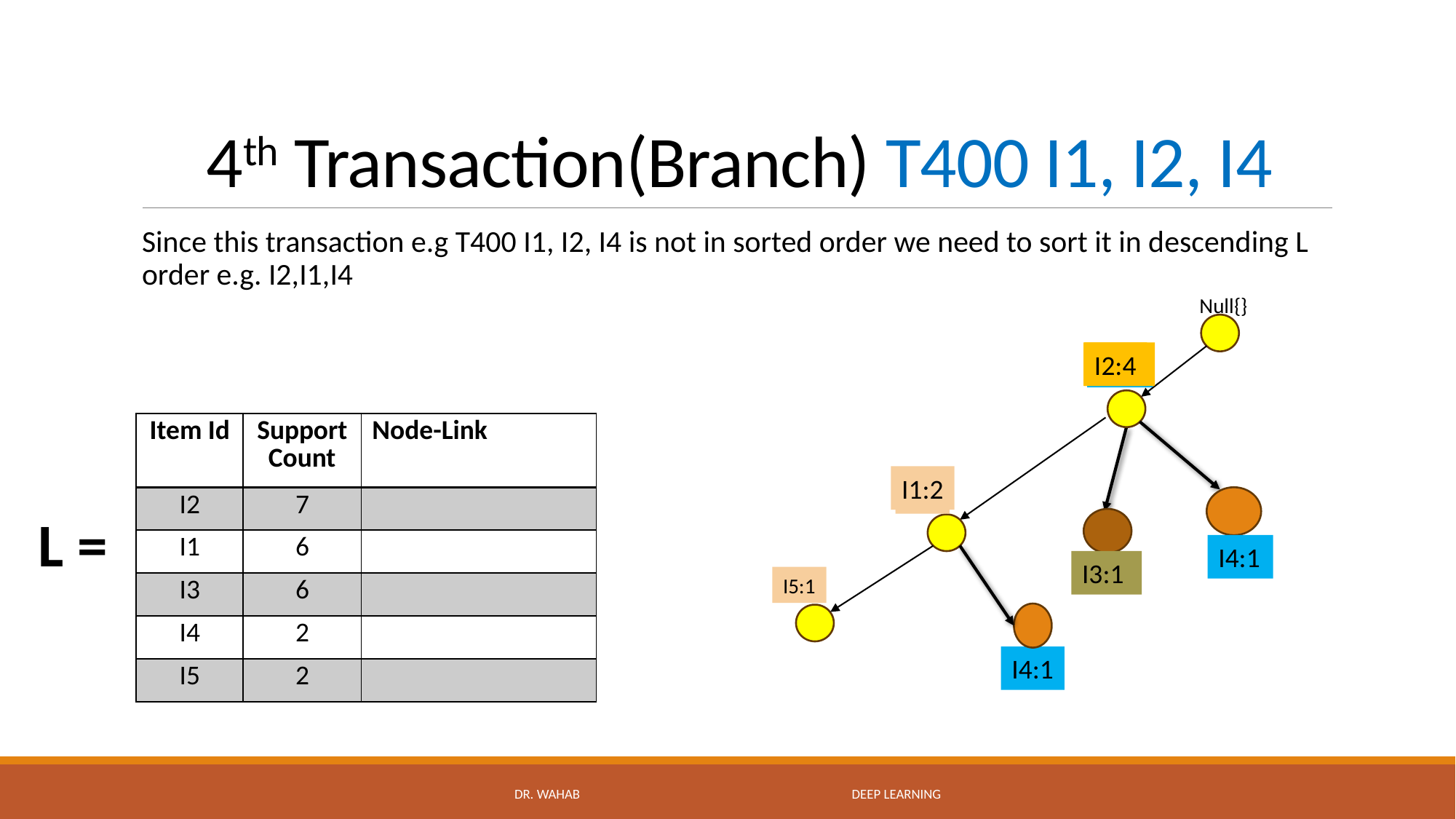

# 4th Transaction(Branch) T400 I1, I2, I4
Since this transaction e.g T400 I1, I2, I4 is not in sorted order we need to sort it in descending L order e.g. I2,I1,I4
Null{}

I1:1

I5:1

I4:1
I2:2
I2:3

I3:1
I2:4
| Item Id | Support Count | Node-Link |
| --- | --- | --- |
| I2 | 7 |  |
| I1 | 6 |  |
| I3 | 6 |  |
| I4 | 2 |  |
| I5 | 2 |  |
I1:2
L =

I4:1
DR. WAHAB                                                                                        Deep Learning